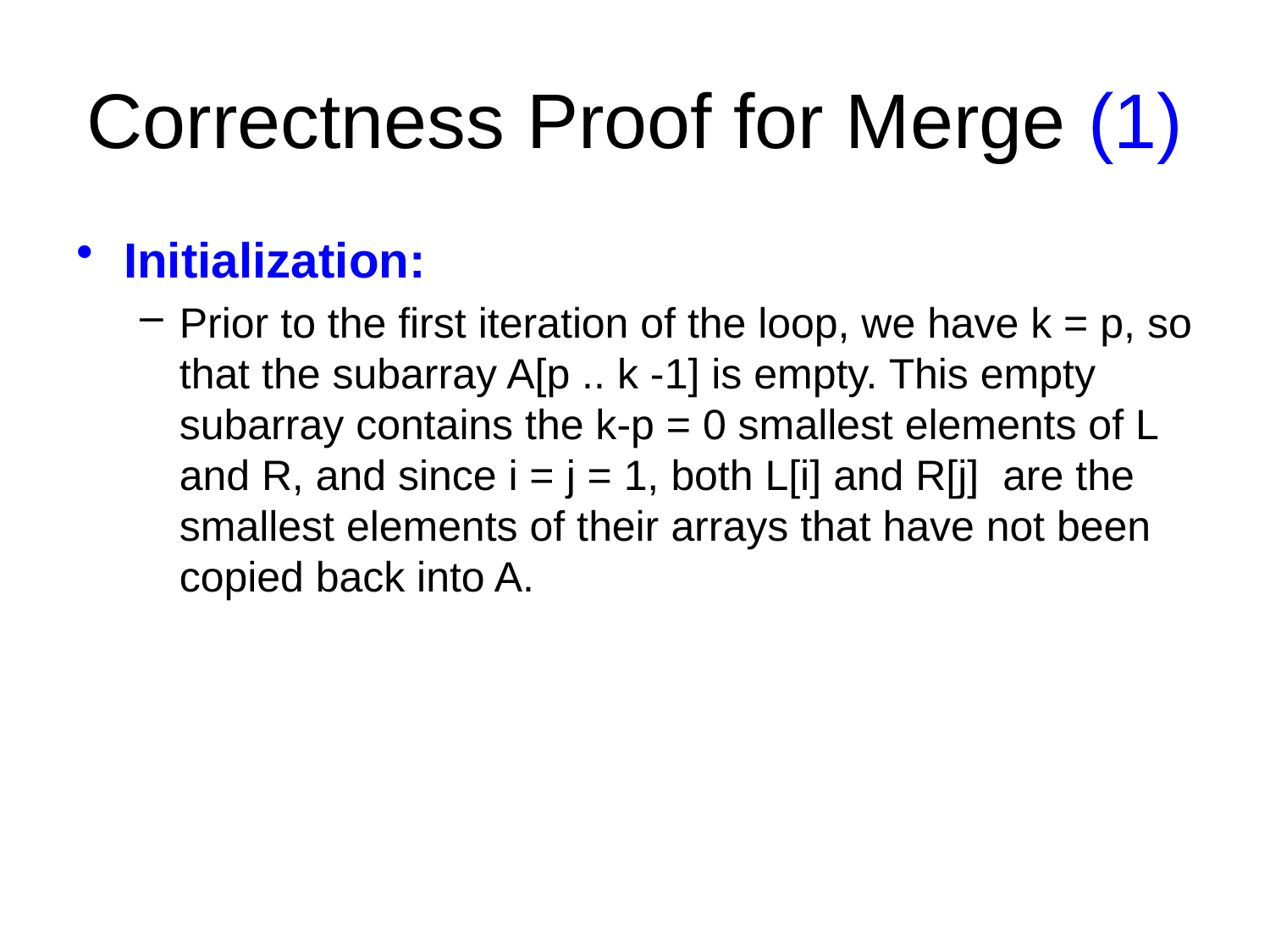

# Correctness Proof for Merge (1)
Initialization:
Prior to the first iteration of the loop, we have k = p, so that the subarray A[p .. k -1] is empty. This empty subarray contains the k-p = 0 smallest elements of L and R, and since i = j = 1, both L[i] and R[j]  are the smallest elements of their arrays that have not been copied back into A.